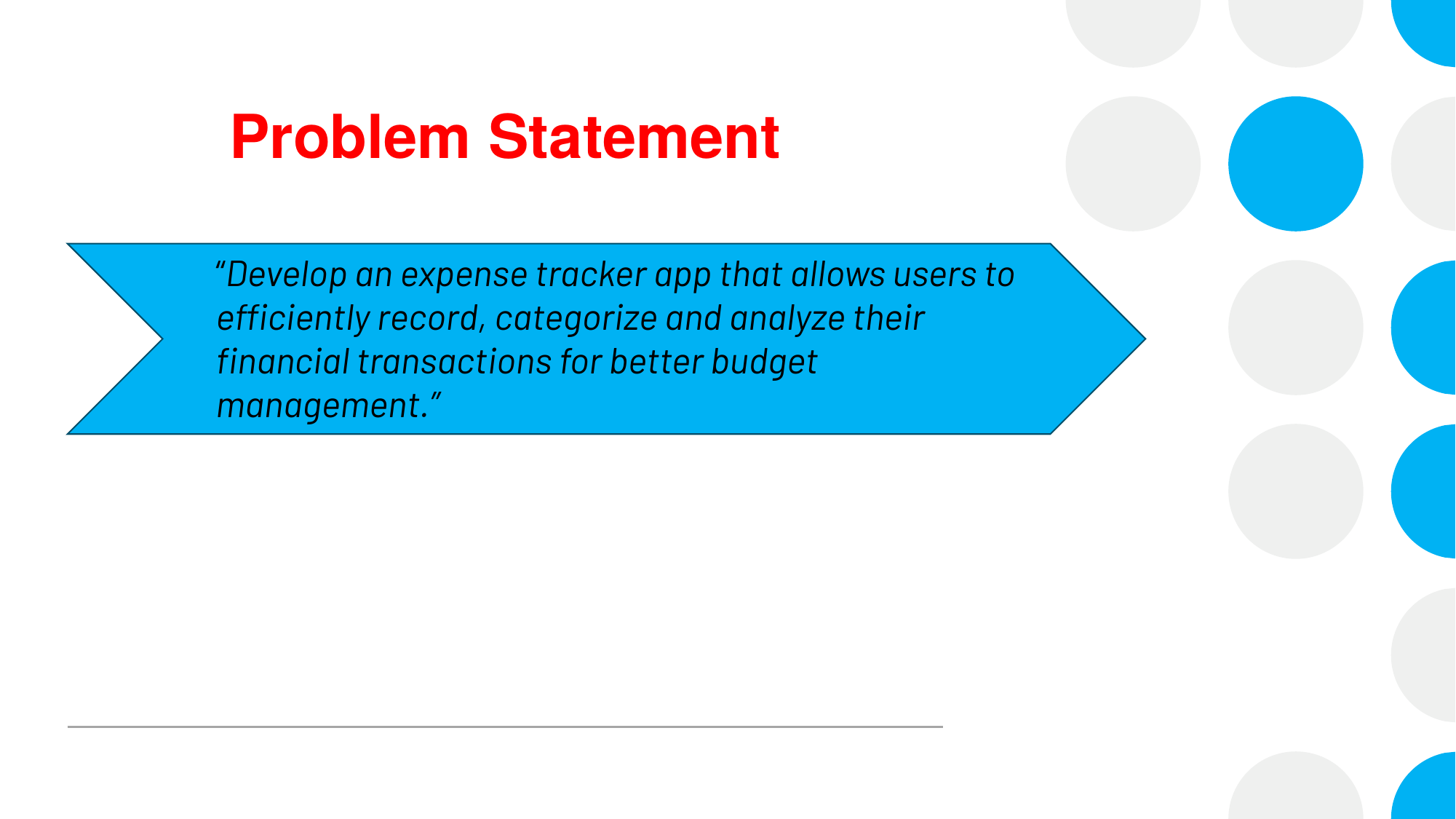

# Problem Statement

“Develop an expense tracker app that allows users to efficiently record, categorize and analyze their financial transactions for better budget management.”